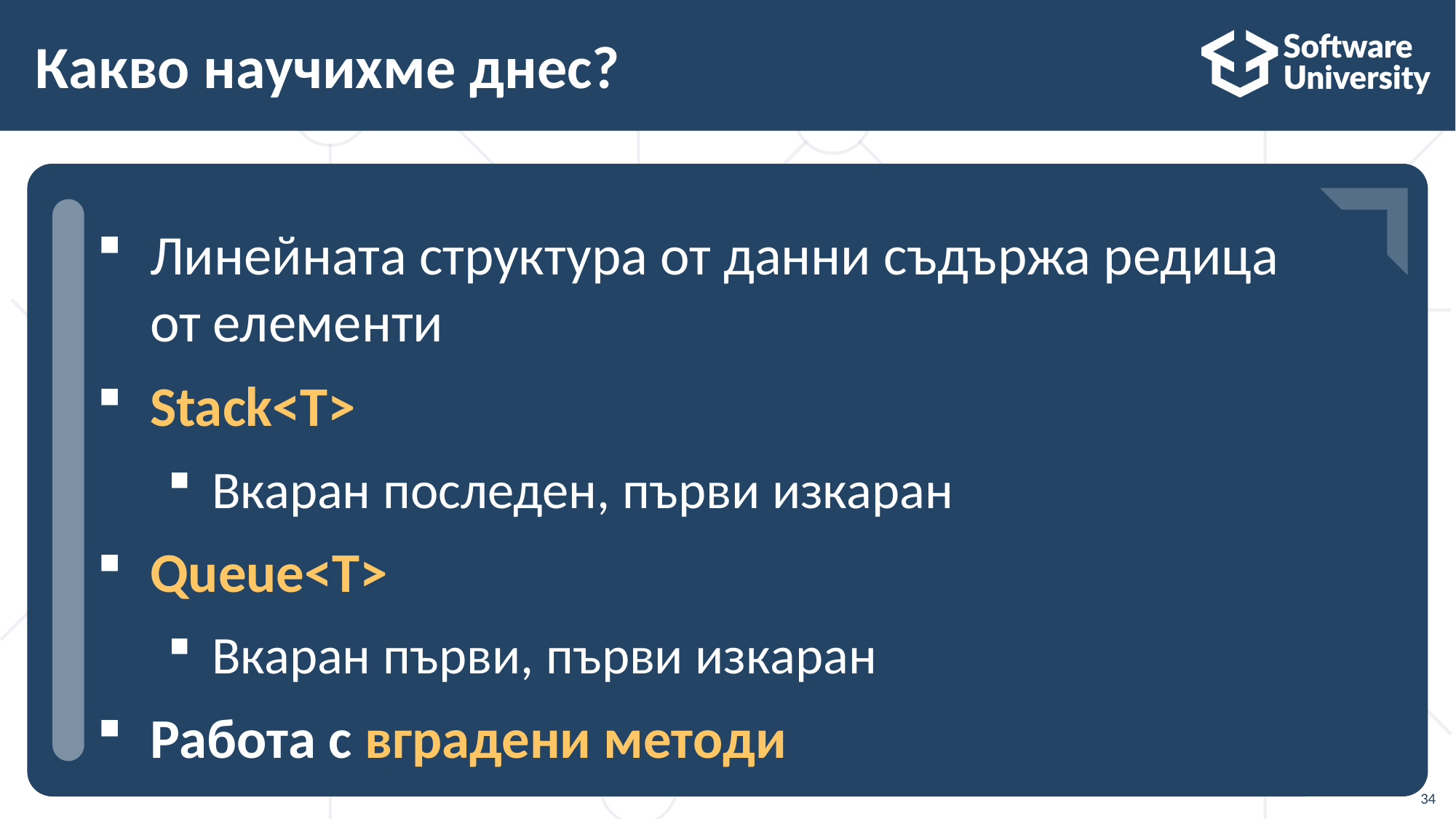

# Какво научихме днес?

…
…
…

Линейната структура от данни съдържа редица
от елементи
Stack<T>
Вкаран последен, първи изкаран
Queue<T>
Вкаран първи, първи изкаран
Работа с вградени методи
34